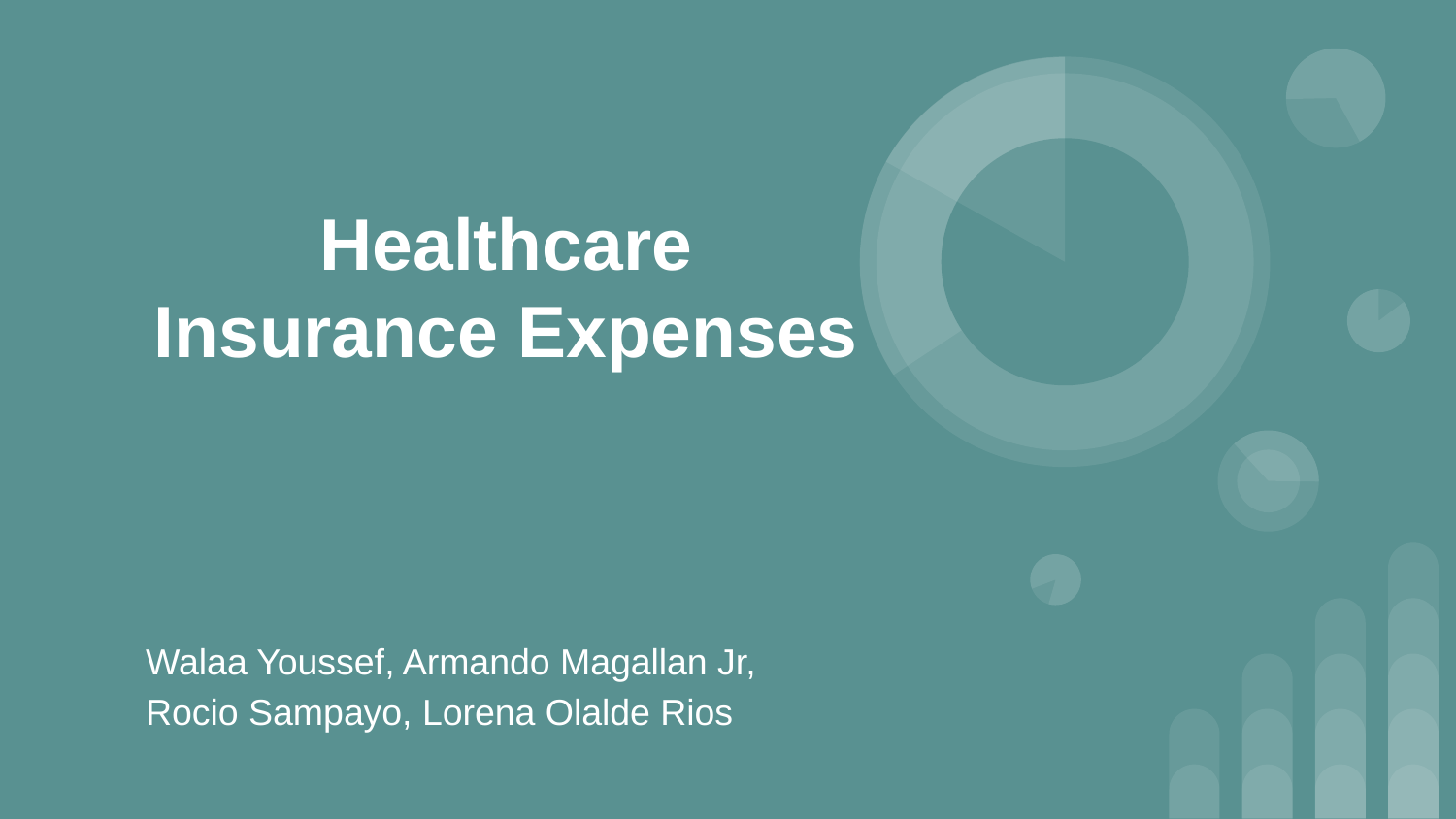

# Healthcare Insurance Expenses
Walaa Youssef, Armando Magallan Jr,
Rocio Sampayo, Lorena Olalde Rios